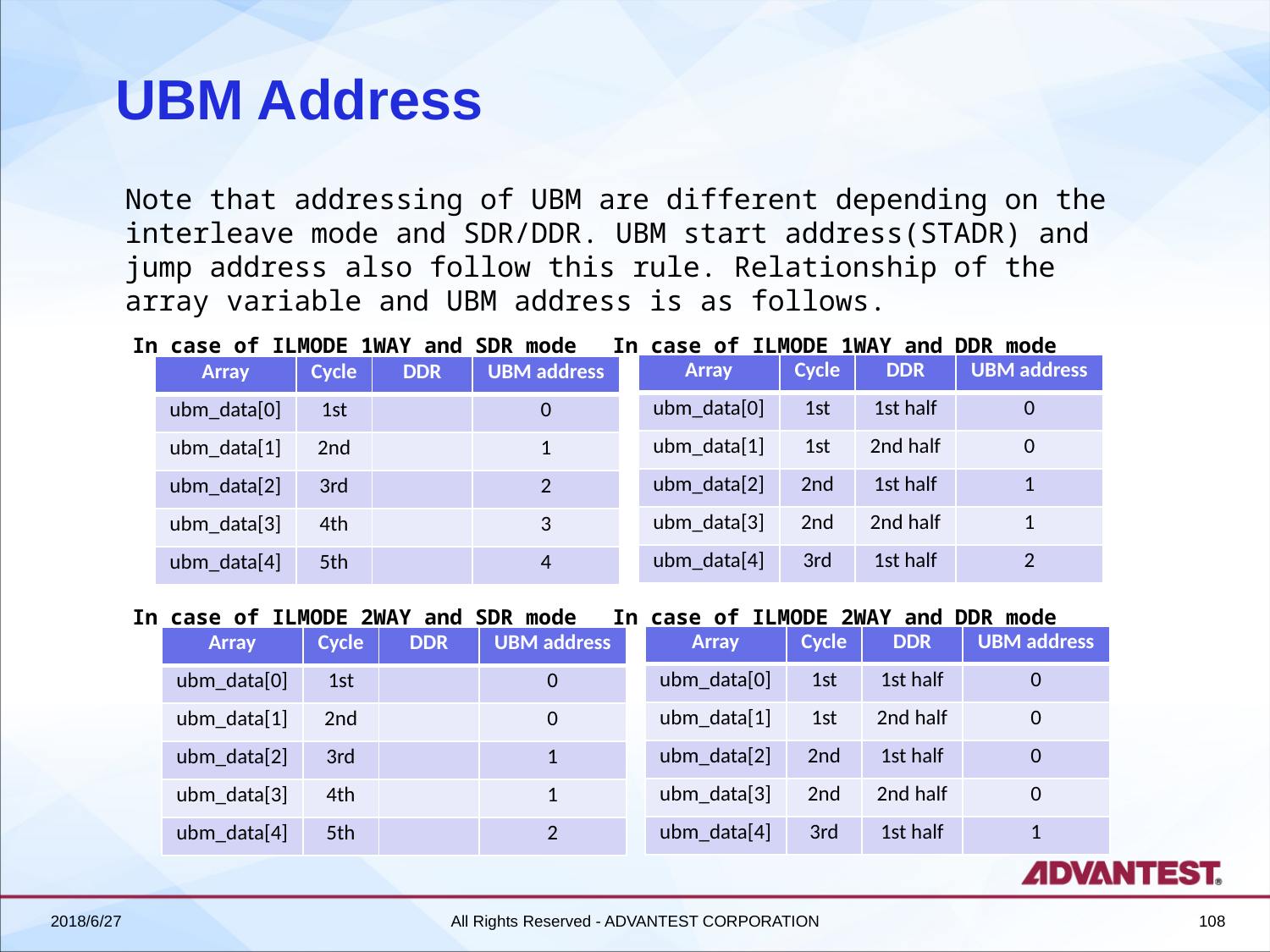

# UBM Address
Note that addressing of UBM are different depending on the interleave mode and SDR/DDR. UBM start address(STADR) and jump address also follow this rule. Relationship of the array variable and UBM address is as follows.
In case of ILMODE 1WAY and SDR mode
In case of ILMODE 1WAY and DDR mode
| Array | Cycle | DDR | UBM address |
| --- | --- | --- | --- |
| ubm\_data[0] | 1st | 1st half | 0 |
| ubm\_data[1] | 1st | 2nd half | 0 |
| ubm\_data[2] | 2nd | 1st half | 1 |
| ubm\_data[3] | 2nd | 2nd half | 1 |
| ubm\_data[4] | 3rd | 1st half | 2 |
| Array | Cycle | DDR | UBM address |
| --- | --- | --- | --- |
| ubm\_data[0] | 1st |  | 0 |
| ubm\_data[1] | 2nd |  | 1 |
| ubm\_data[2] | 3rd |  | 2 |
| ubm\_data[3] | 4th |  | 3 |
| ubm\_data[4] | 5th |  | 4 |
In case of ILMODE 2WAY and SDR mode
In case of ILMODE 2WAY and DDR mode
| Array | Cycle | DDR | UBM address |
| --- | --- | --- | --- |
| ubm\_data[0] | 1st | 1st half | 0 |
| ubm\_data[1] | 1st | 2nd half | 0 |
| ubm\_data[2] | 2nd | 1st half | 0 |
| ubm\_data[3] | 2nd | 2nd half | 0 |
| ubm\_data[4] | 3rd | 1st half | 1 |
| Array | Cycle | DDR | UBM address |
| --- | --- | --- | --- |
| ubm\_data[0] | 1st |  | 0 |
| ubm\_data[1] | 2nd |  | 0 |
| ubm\_data[2] | 3rd |  | 1 |
| ubm\_data[3] | 4th |  | 1 |
| ubm\_data[4] | 5th |  | 2 |
2018/6/27
All Rights Reserved - ADVANTEST CORPORATION
108